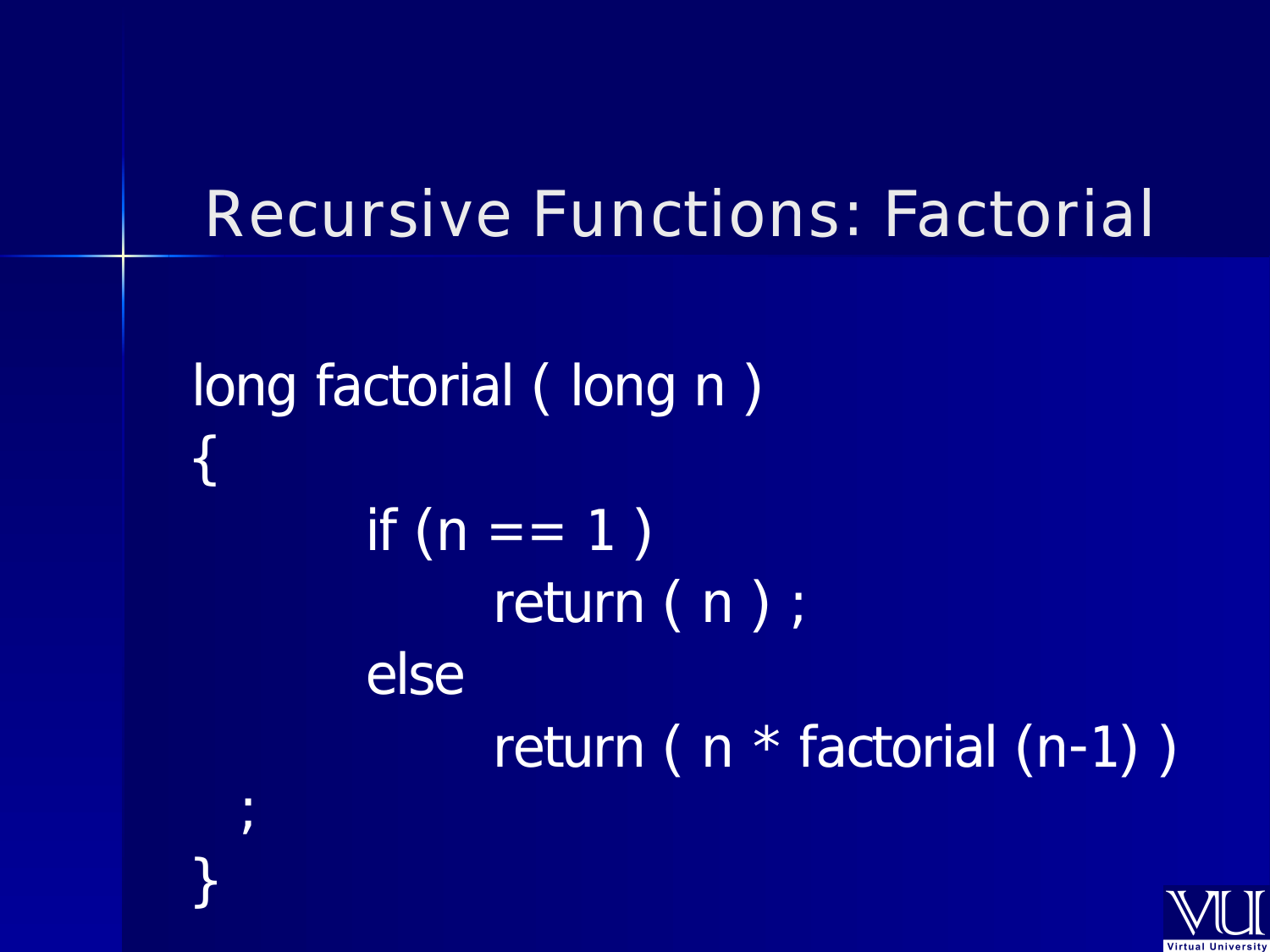

# Recursive Functions: Factorial
long factorial ( long n )
{
		if (n == 1 )
			return ( n ) ;
		else
			return ( n * factorial (n-1) ) ;
}